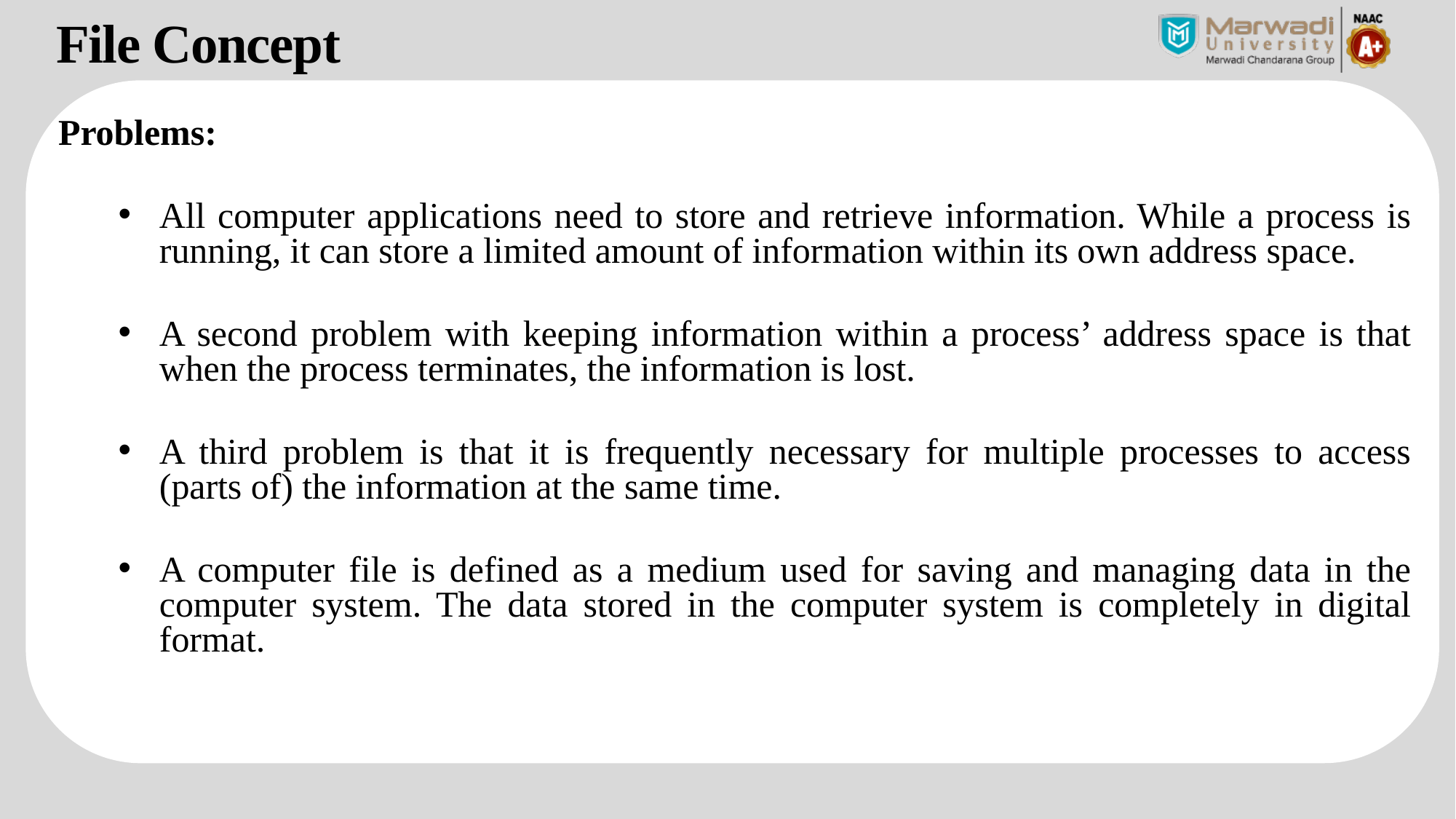

File Concept
Problems:

All computer applications need to store and retrieve information. While a process is running, it can store a limited amount of information within its own address space.

A second problem with keeping information within a process’ address space is that when the process terminates, the information is lost.

A third problem is that it is frequently necessary for multiple processes to access (parts of) the information at the same time.

A computer file is defined as a medium used for saving and managing data in the computer system. The data stored in the computer system is completely in digital format.